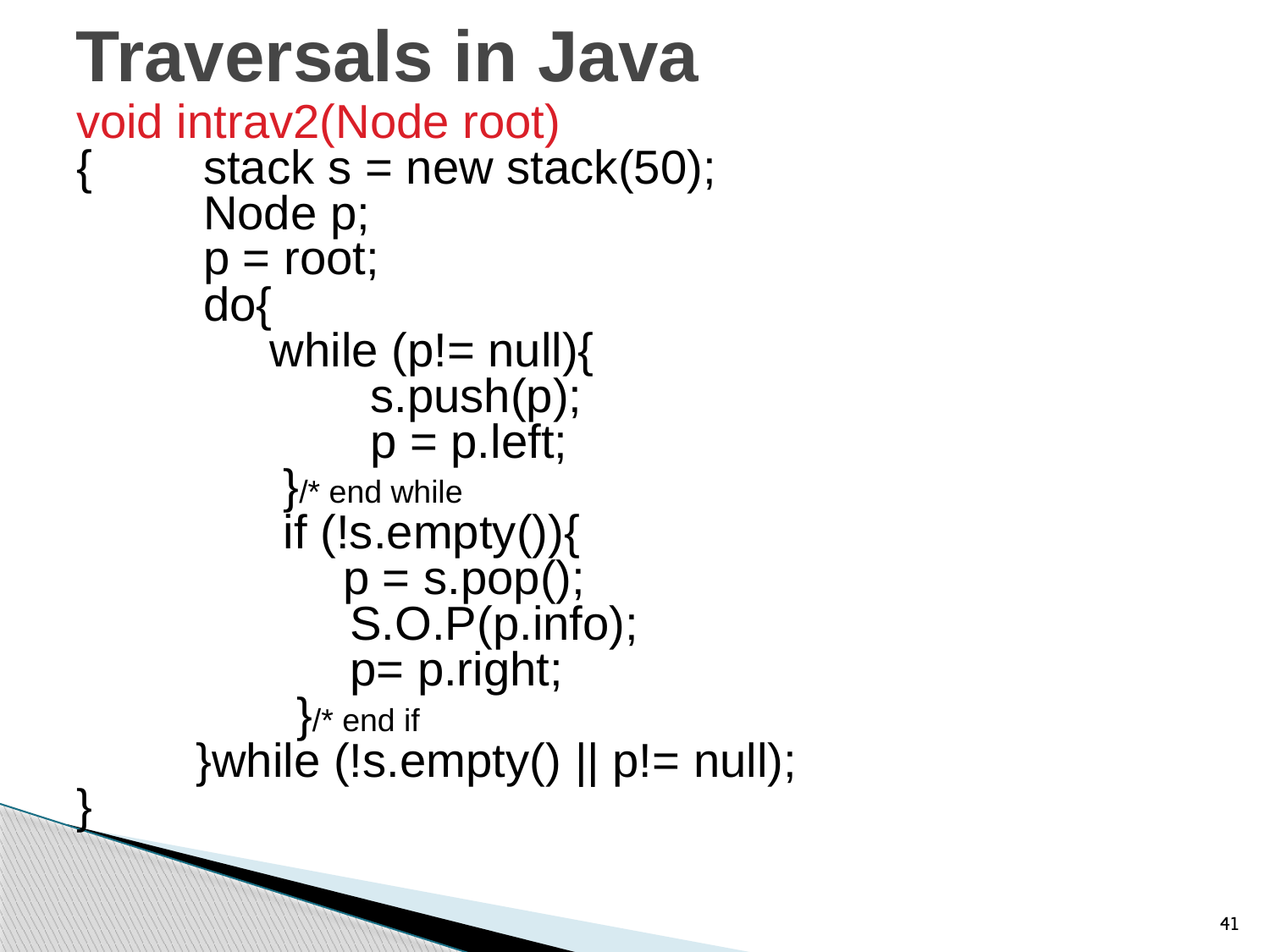

# Traversals in Java
void intrav2(Node root)
{	stack s = new stack(50);
	Node p;
	p = root;
	do{
  	     while (p!= null){
		   s.push(p);
		   p = p.left;
 	      }/* end while
	      if (!s.empty()){
                    p = s.pop();
	           S.O.P(p.info);
	           p= p.right;
	       }/* end if
         }while (!s.empty() || p!= null);
}
41